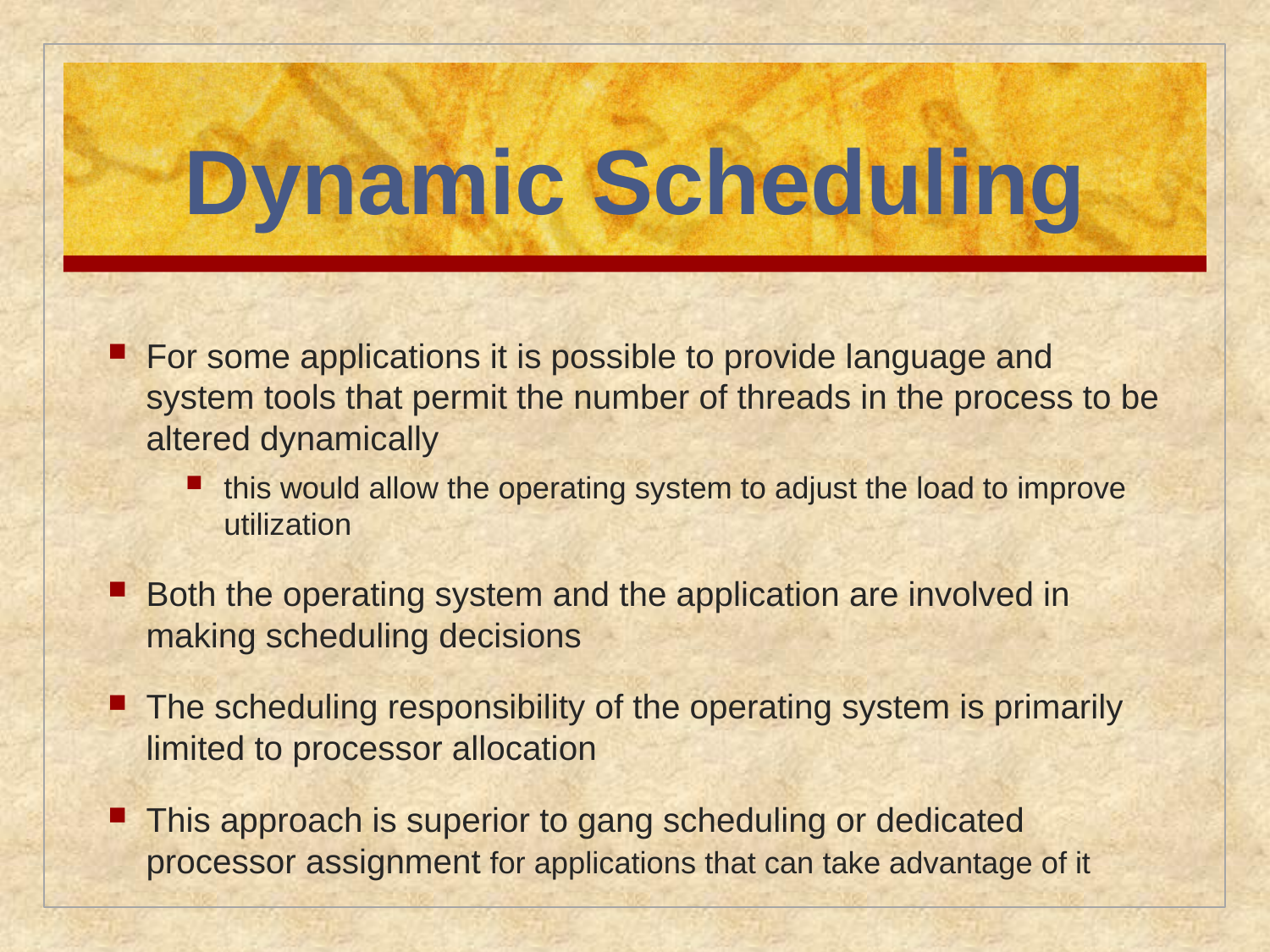

# Dynamic Scheduling
For some applications it is possible to provide language and system tools that permit the number of threads in the process to be altered dynamically
this would allow the operating system to adjust the load to improve utilization
Both the operating system and the application are involved in making scheduling decisions
The scheduling responsibility of the operating system is primarily limited to processor allocation
This approach is superior to gang scheduling or dedicated processor assignment for applications that can take advantage of it